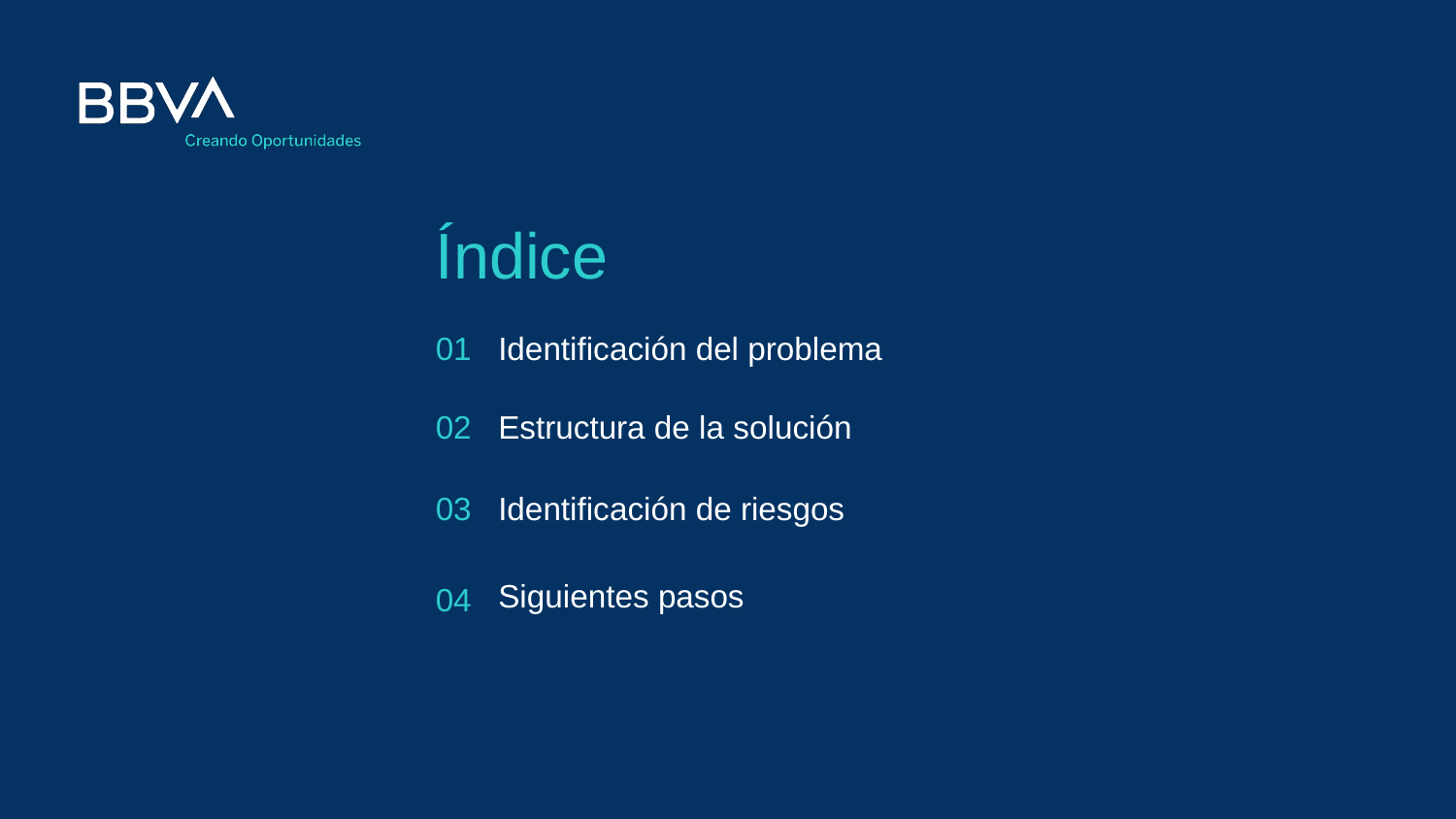

# Índice
Identificación del problema
Estructura de la solución
Identificación de riesgos
Siguientes pasos
01
02
03
04